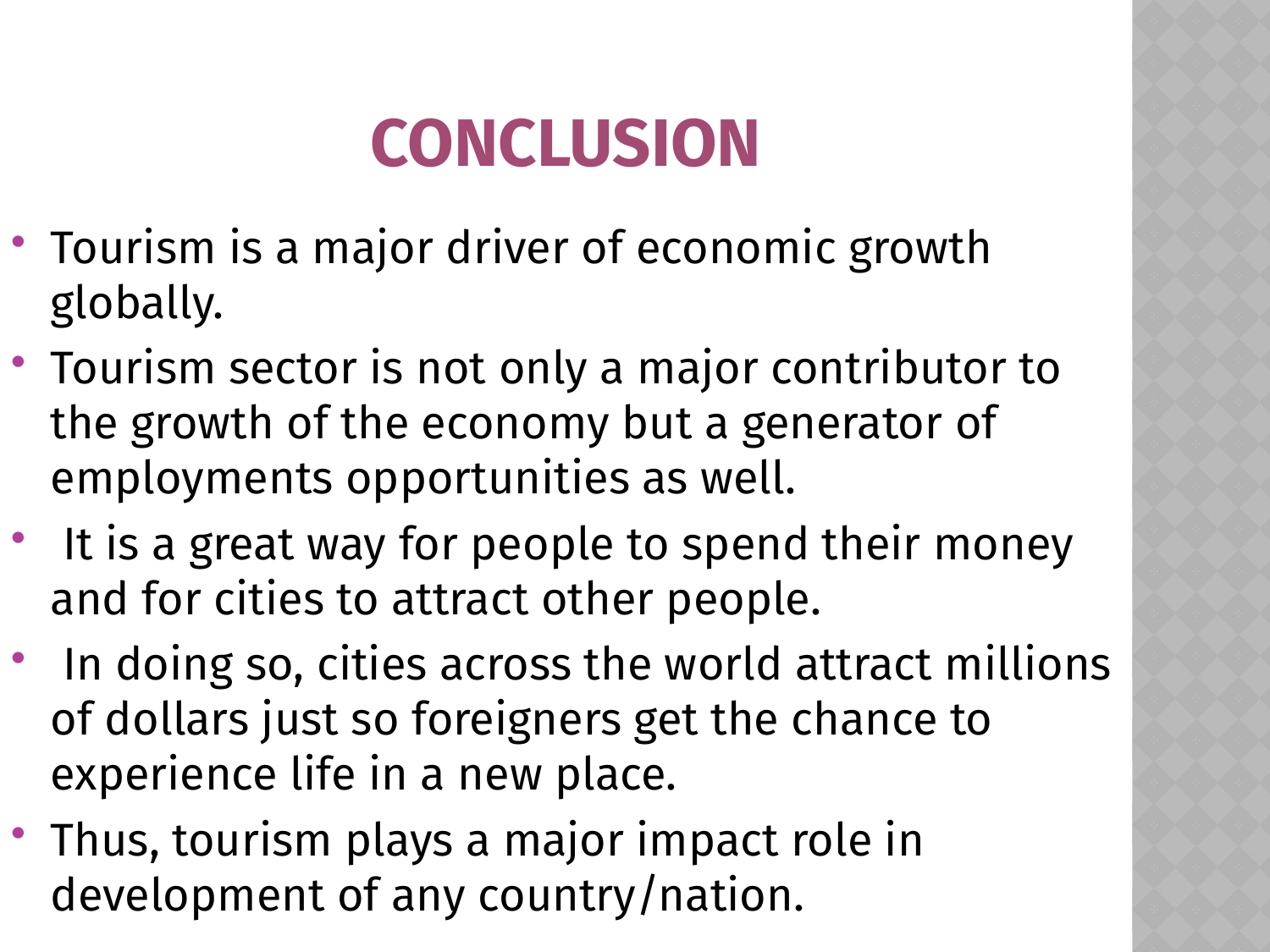

# COnCLUSIOn
Tourism is a major driver of economic growth globally.
Tourism sector is not only a major contributor to the growth of the economy but a generator of employments opportunities as well.
 It is a great way for people to spend their money and for cities to attract other people.
 In doing so, cities across the world attract millions of dollars just so foreigners get the chance to experience life in a new place.
Thus, tourism plays a major impact role in development of any country/nation.